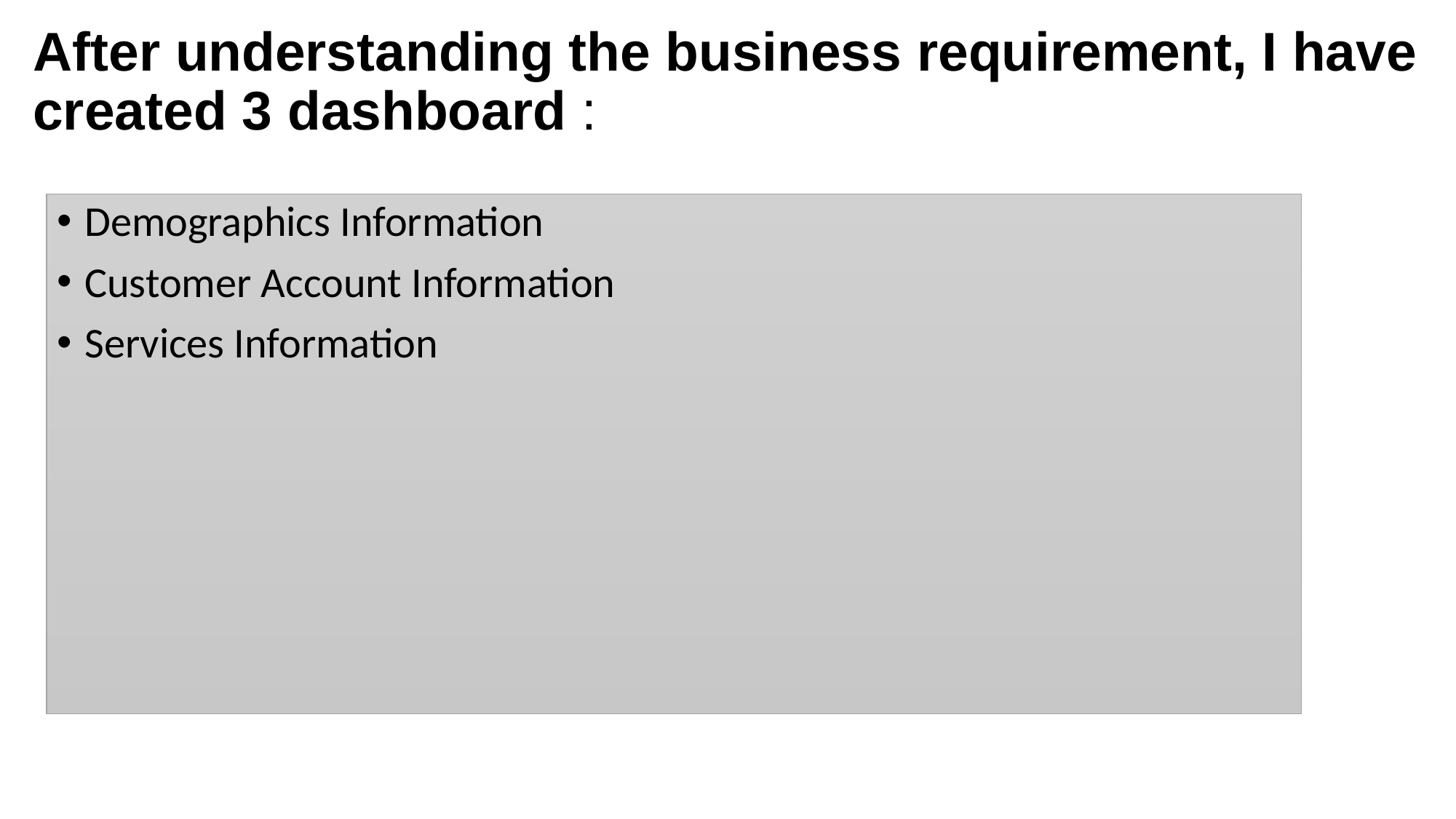

# After understanding the business requirement, I have created 3 dashboard :
Demographics Information
Customer Account Information
Services Information